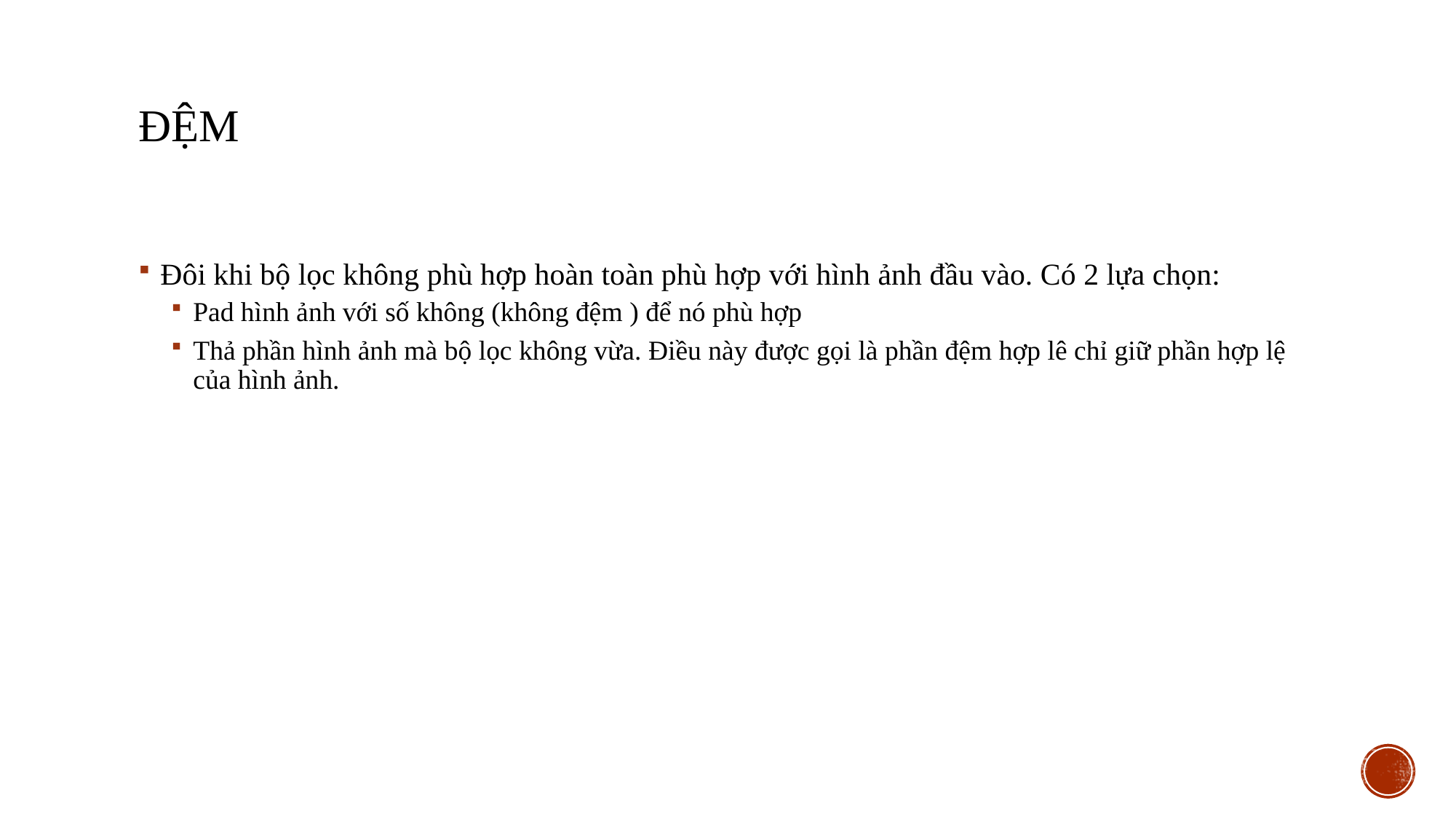

# Đệm
Đôi khi bộ lọc không phù hợp hoàn toàn phù hợp với hình ảnh đầu vào. Có 2 lựa chọn:
Pad hình ảnh với số không (không đệm ) để nó phù hợp
Thả phần hình ảnh mà bộ lọc không vừa. Điều này được gọi là phần đệm hợp lê chỉ giữ phần hợp lệ của hình ảnh.